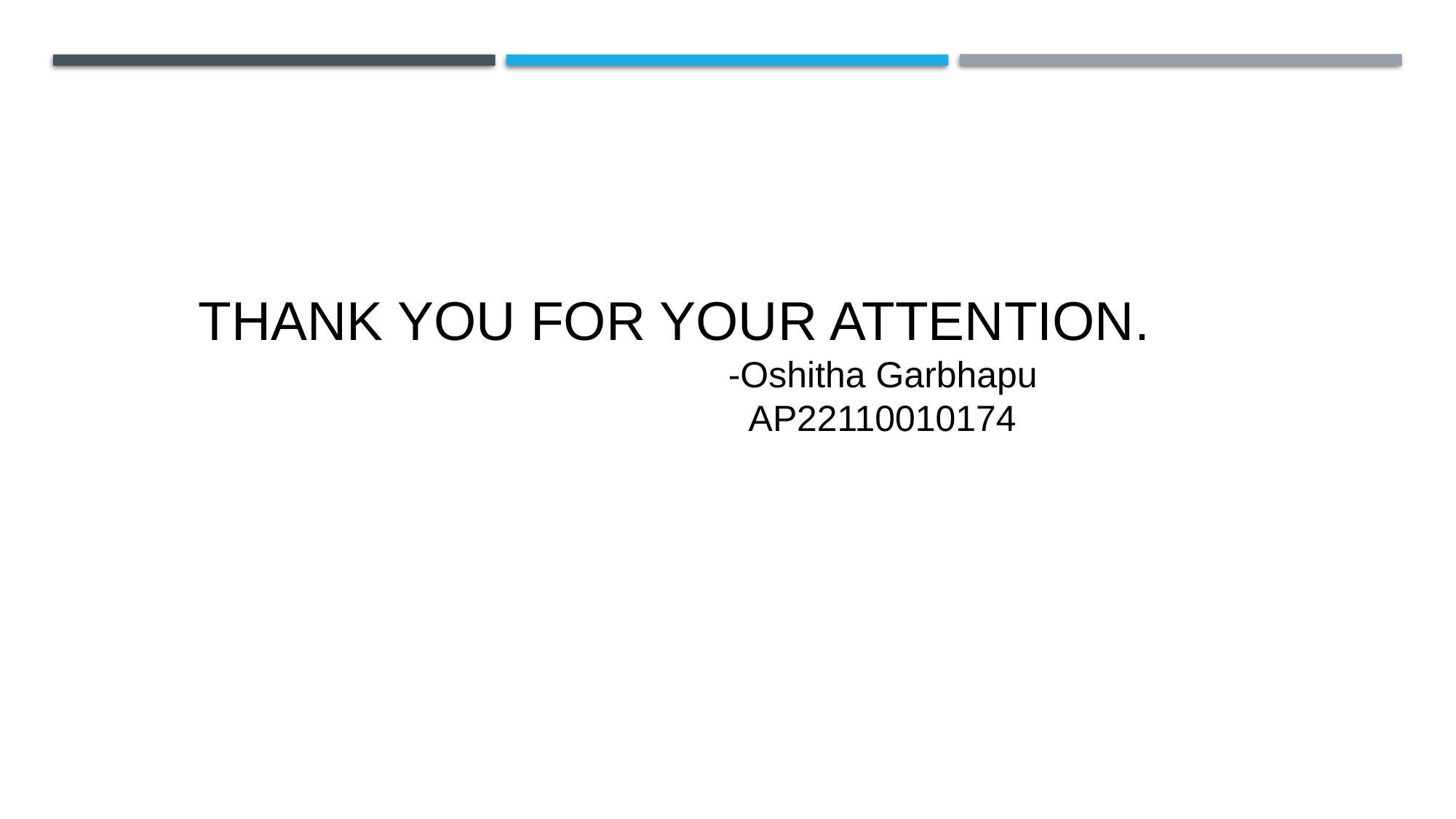

THANK YOU FOR YOUR ATTENTION.
                                                    -Oshitha Garbhapu
                                                      AP22110010174